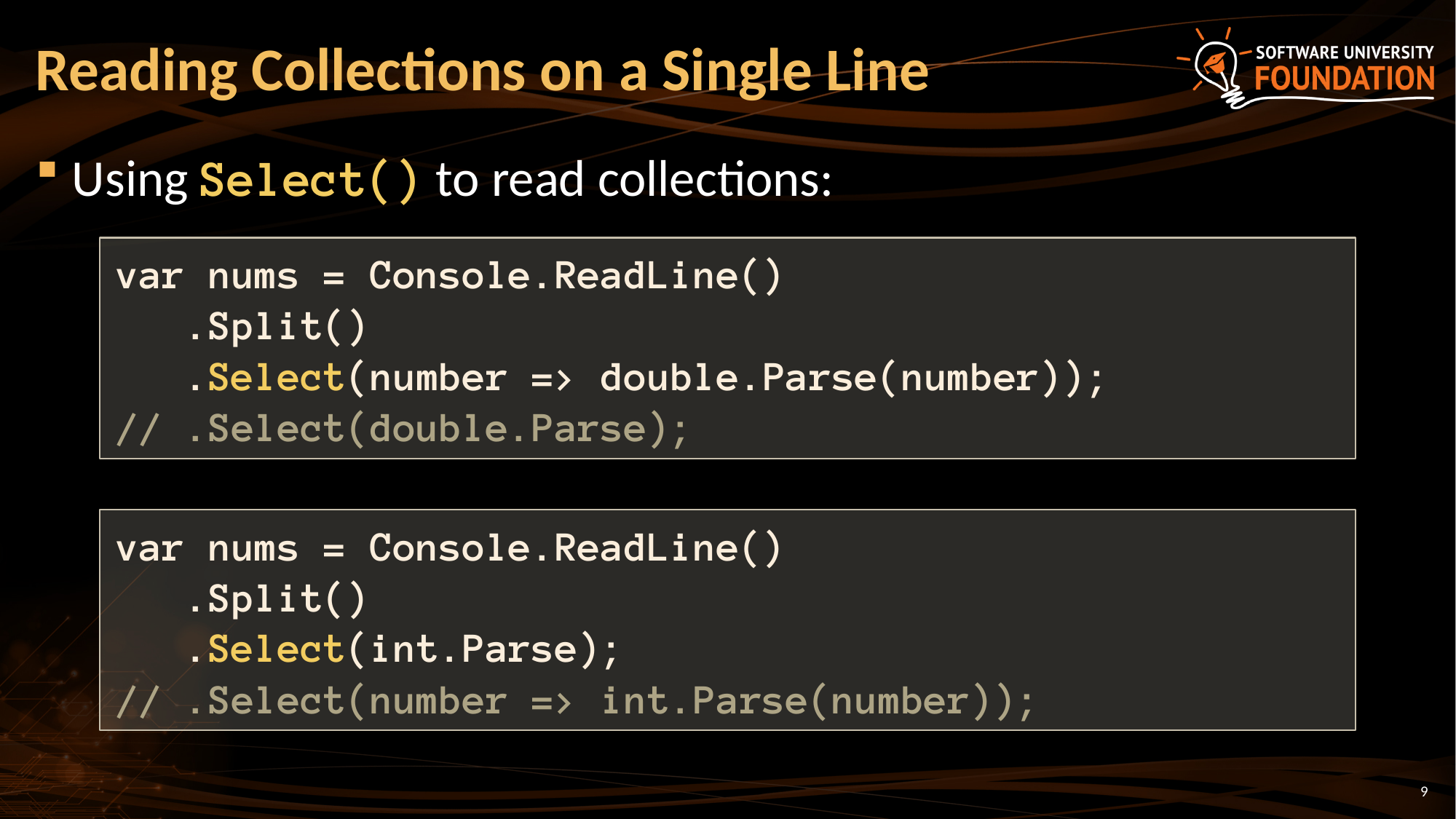

# Reading Collections on a Single Line
Using Select() to read collections:

var nums = Console.ReadLine()
   .Split()
   .Select(number => double.Parse(number));
// .Select(double.Parse);
var nums = Console.ReadLine()
   .Split()
   .Select(int.Parse);
// .Select(number => int.Parse(number));
9